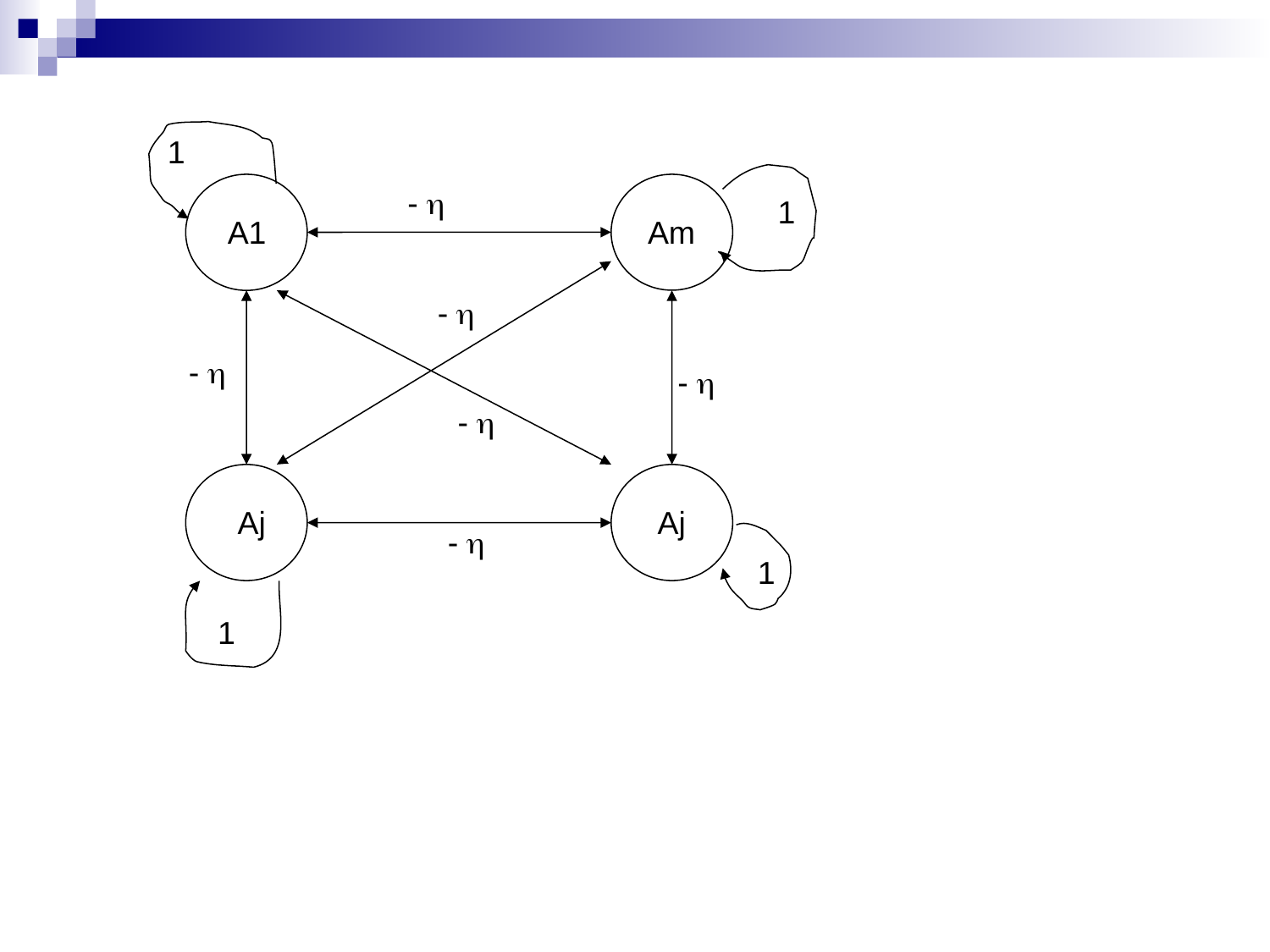

1
- η
1
A1
Am
- η
- η
- η
- η
Aj
Aj
- η
1
1